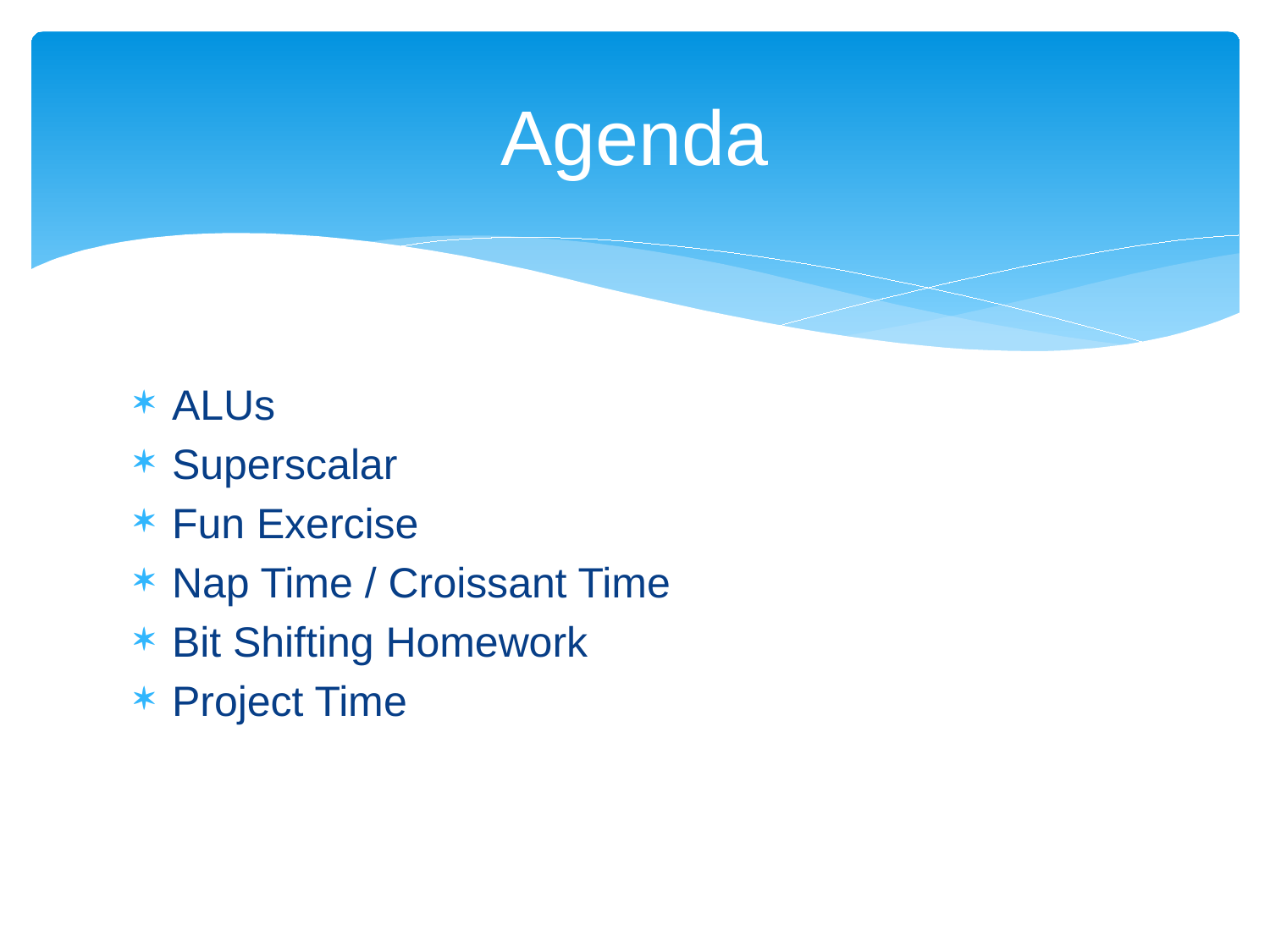

# Agenda
ALUs
Superscalar
Fun Exercise
Nap Time / Croissant Time
Bit Shifting Homework
Project Time